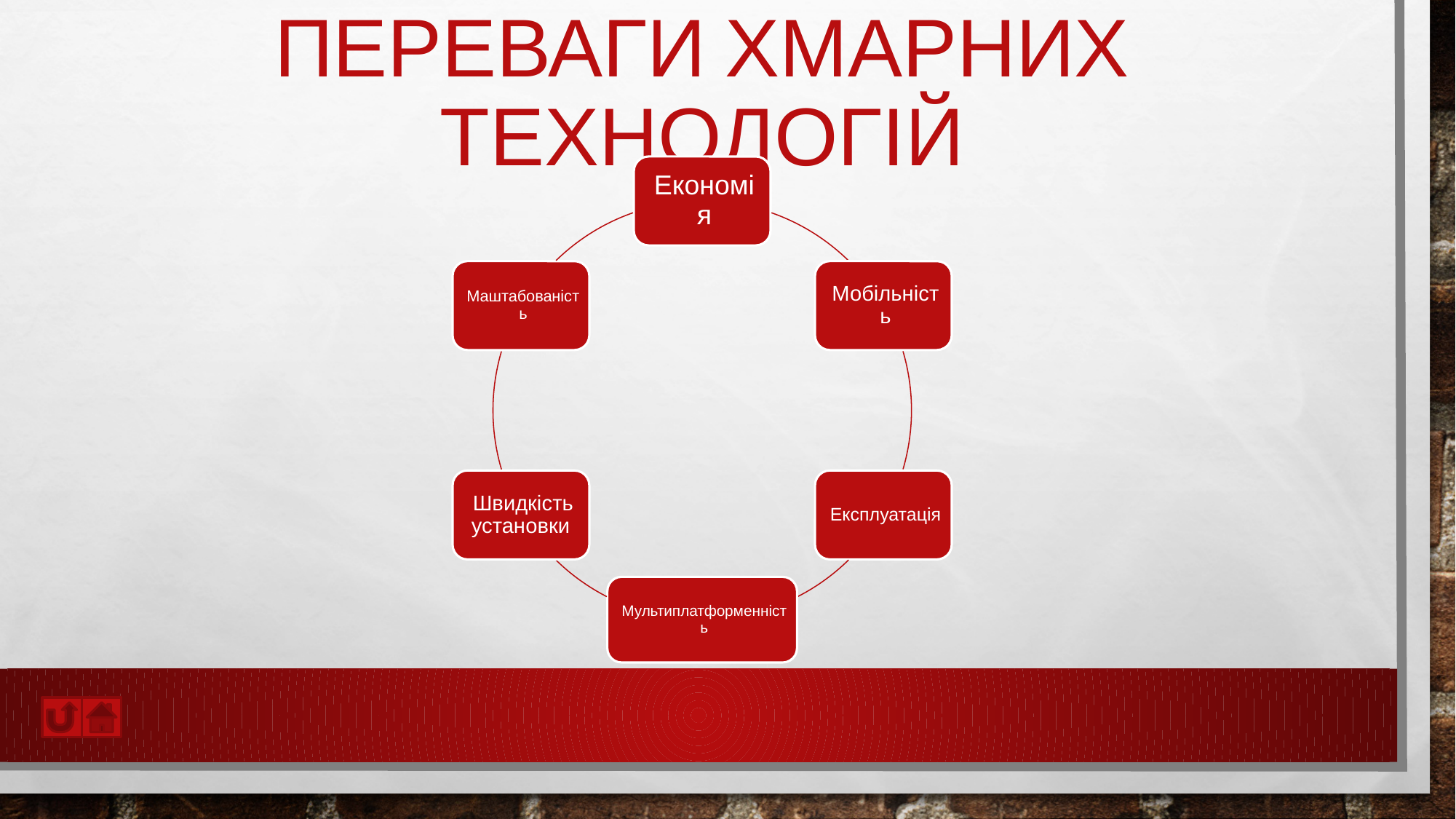

# Переваги хмарних технологій
Економія
Мобільність
Експлуатація
Мультиплатформенність
Швидкість установки
Маштабованість